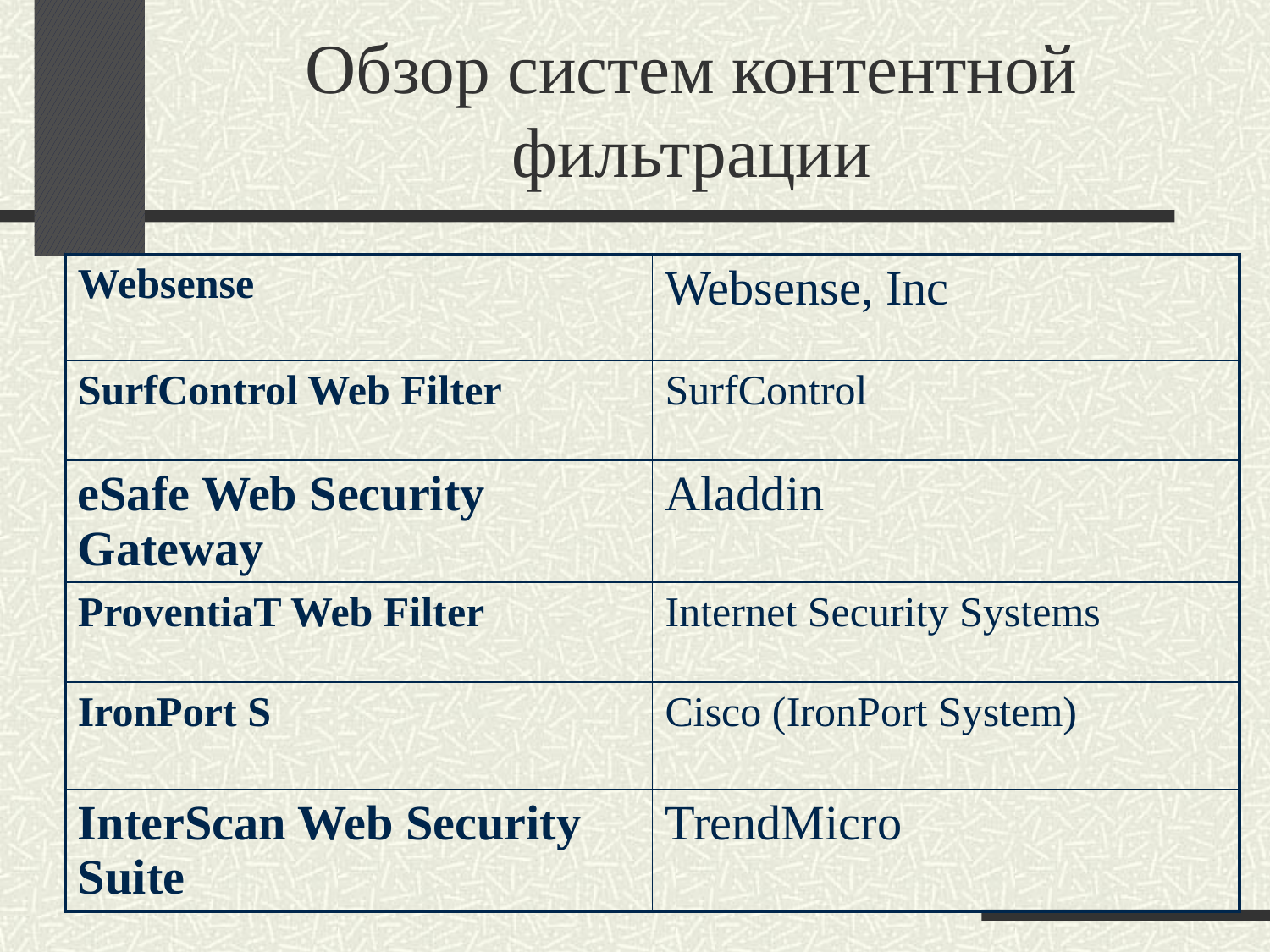

# Обзор систем контентной фильтрации
| Websense | Websense, Inc |
| --- | --- |
| SurfControl Web Filter | SurfControl |
| eSafe Web Security Gateway | Aladdin |
| ProventiaT Web Filter | Internet Security Systems |
| IronPort S | Cisco (IronPort System) |
| InterScan Web Security Suite | TrendMicro |